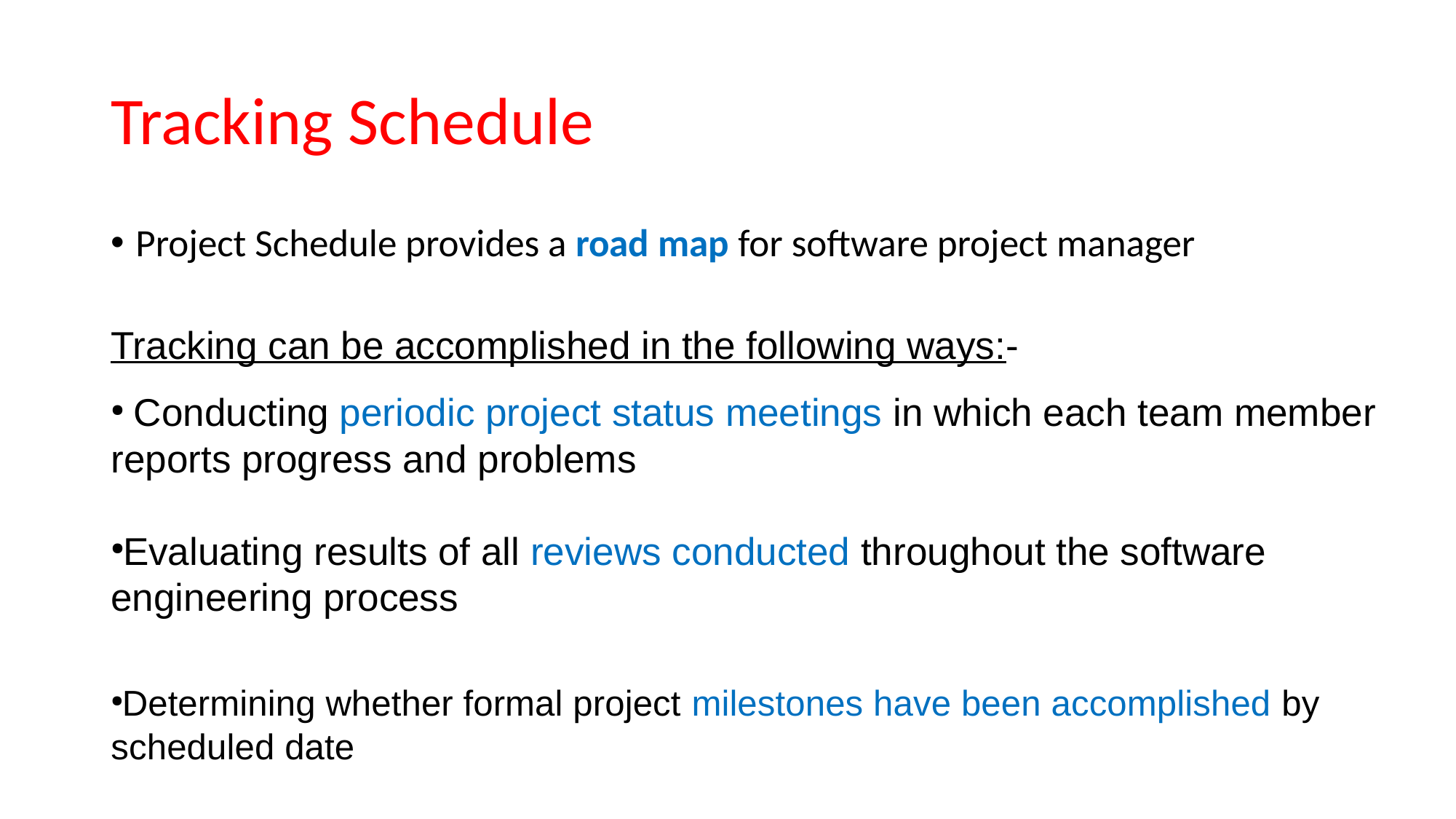

# Tracking Schedule
Project Schedule provides a road map for software project manager

Tracking can be accomplished in the following ways:-
 Conducting periodic project status meetings in which each team member reports progress and problems

Evaluating results of all reviews conducted throughout the software engineering process

Determining whether formal project milestones have been accomplished by scheduled date